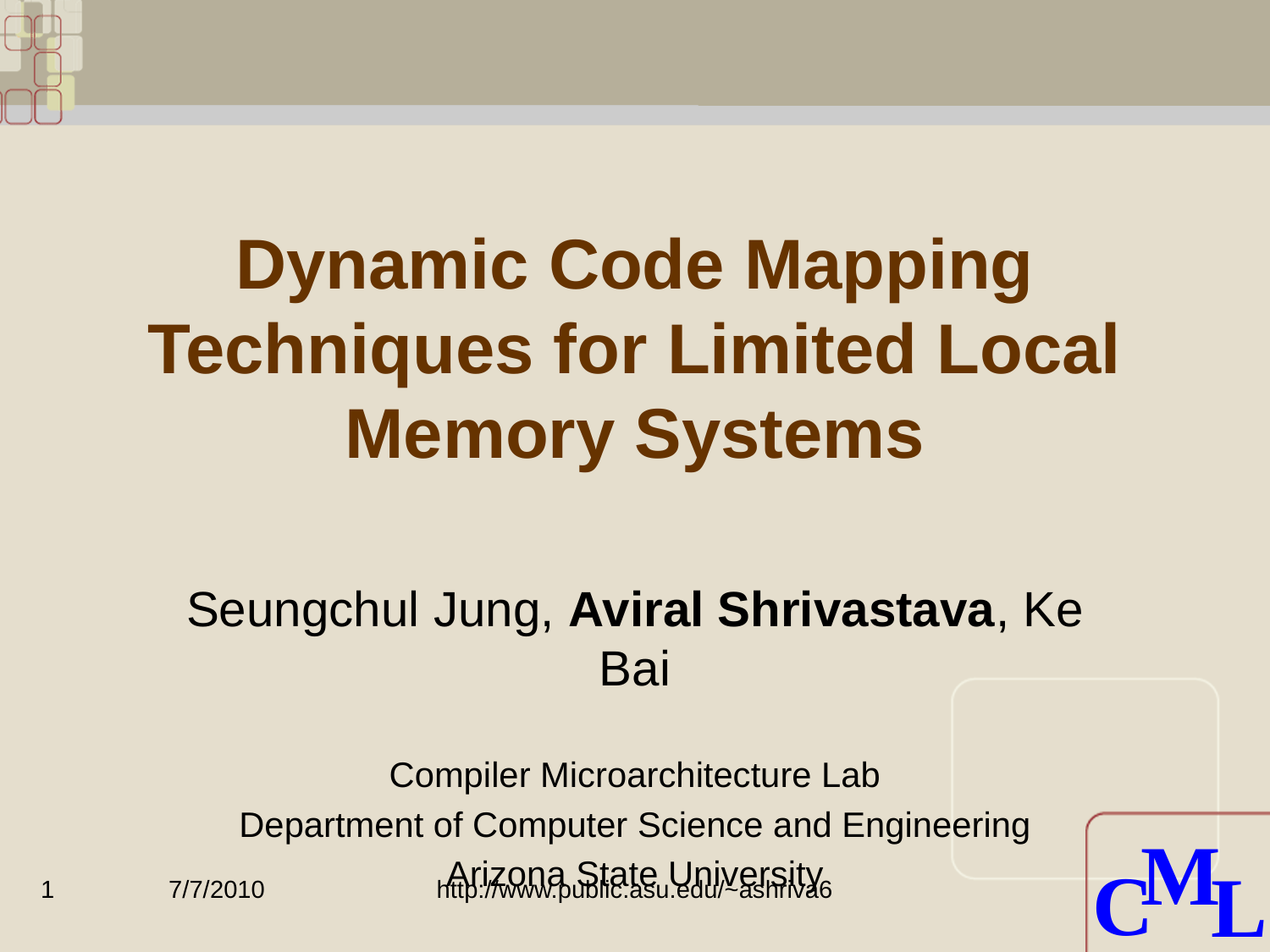

# Dynamic Code Mapping Techniques for Limited Local Memory Systems
Seungchul Jung, Aviral Shrivastava, Ke Bai

Compiler Microarchitecture Lab
Department of Computer Science and Engineering
Arizona State University
1
7/7/2010
http://www.public.asu.edu/~ashriva6